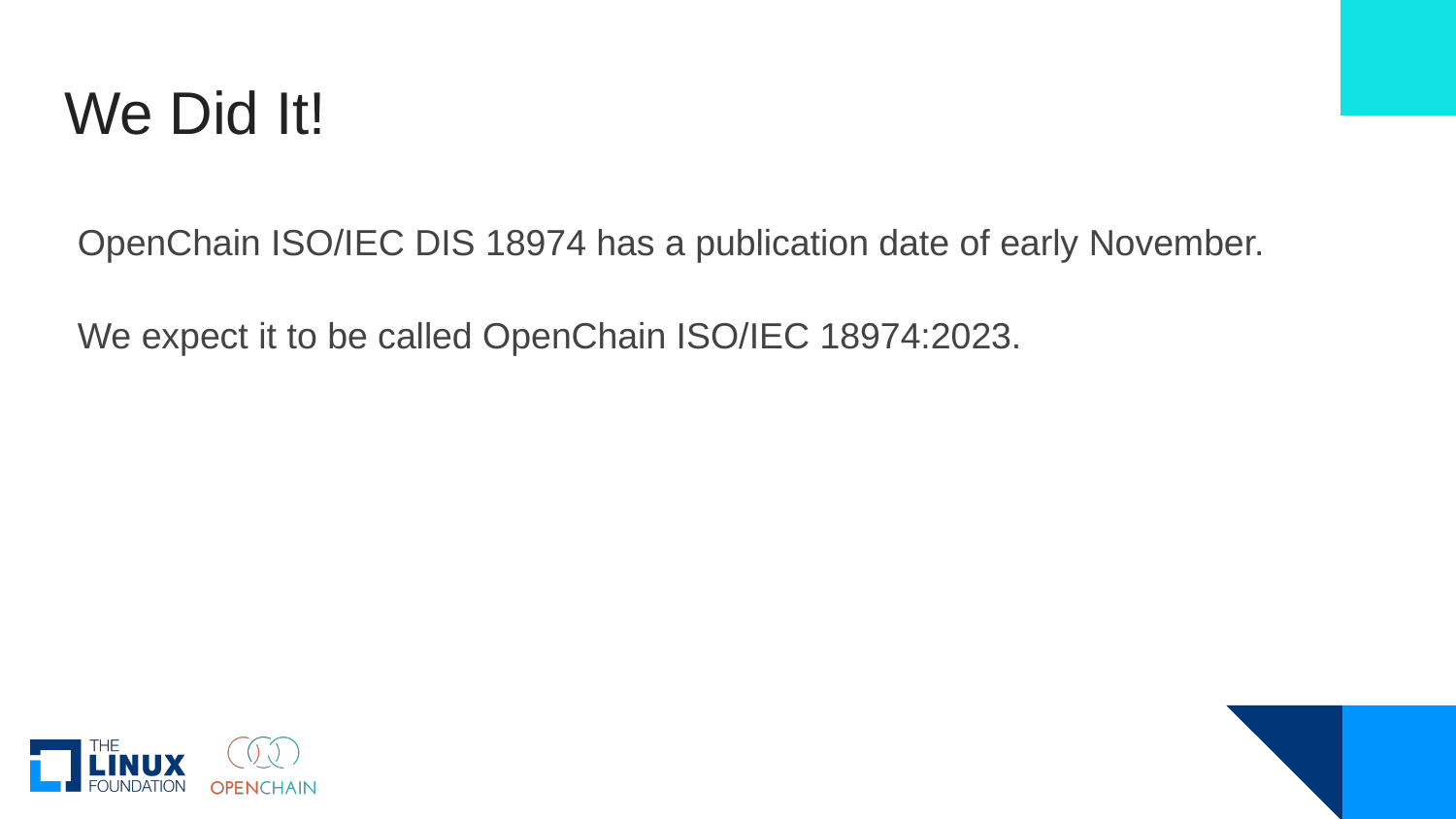

# We Did It!
OpenChain ISO/IEC DIS 18974 has a publication date of early November.

We expect it to be called OpenChain ISO/IEC 18974:2023.